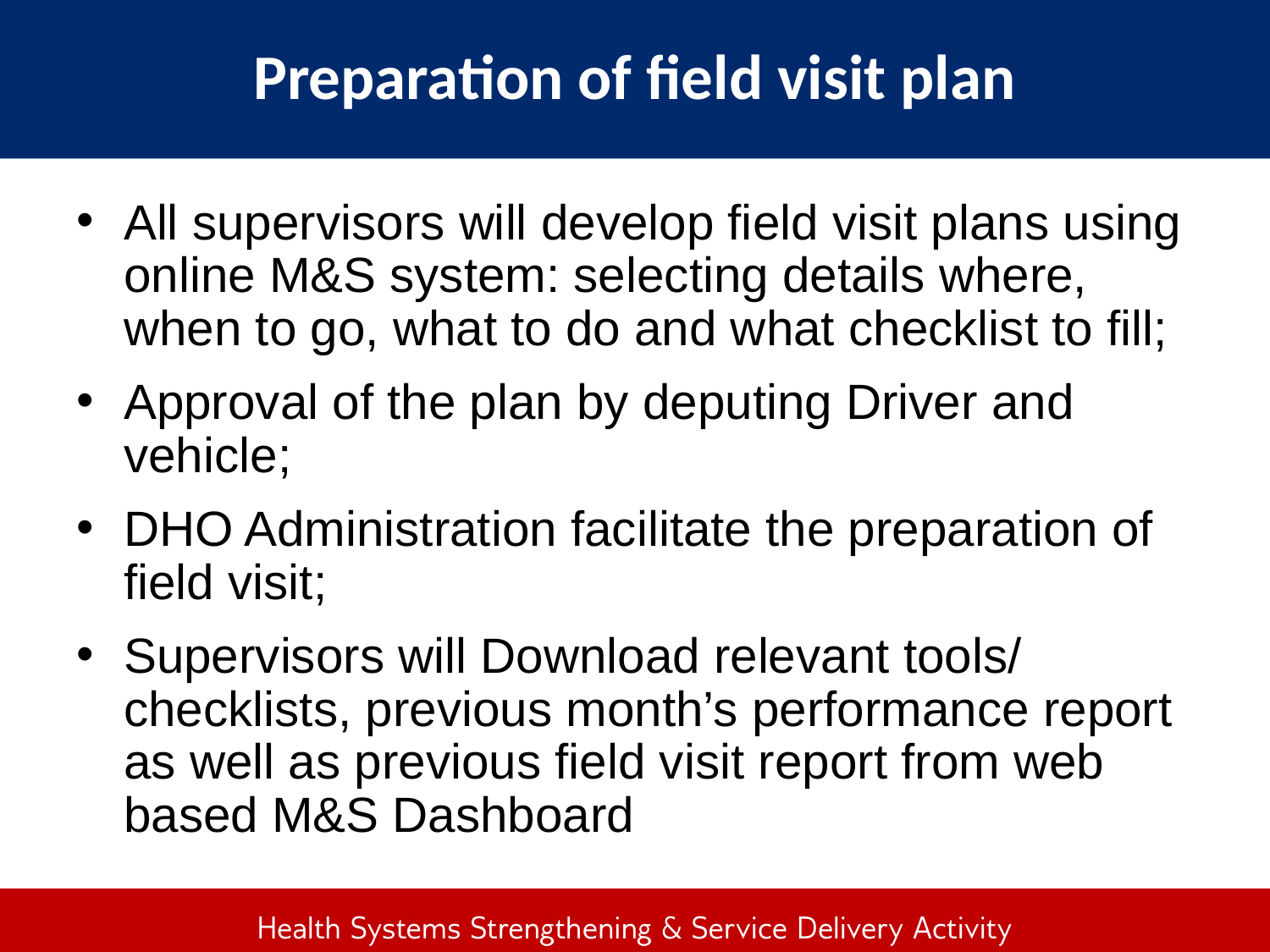

# Preparation of field visit plan
All supervisors will develop field visit plans using online M&S system: selecting details where, when to go, what to do and what checklist to fill;
Approval of the plan by deputing Driver and vehicle;
DHO Administration facilitate the preparation of field visit;
Supervisors will Download relevant tools/ checklists, previous month’s performance report as well as previous field visit report from web based M&S Dashboard